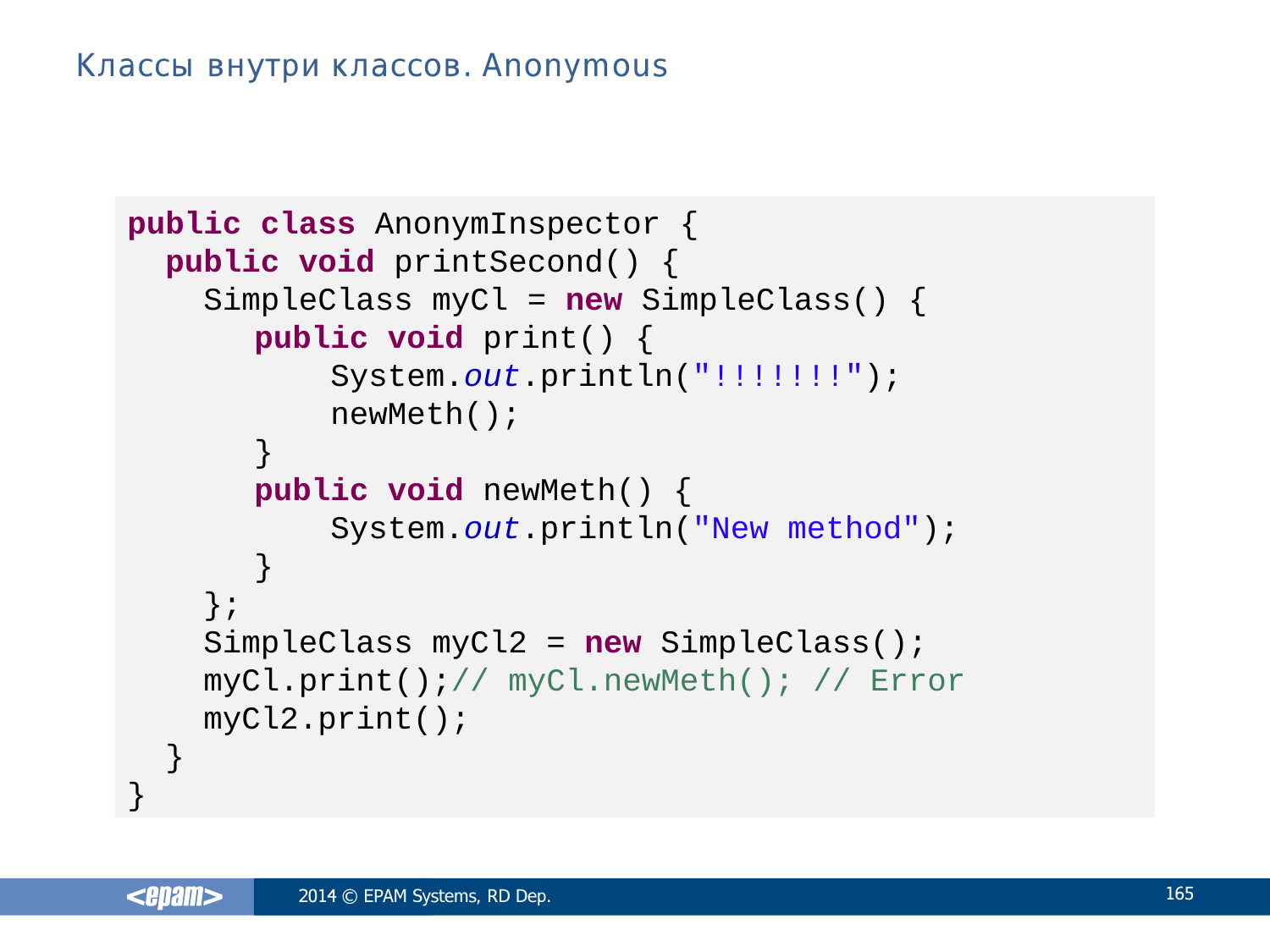

# Классы внутри классов. Anonymous
public class AnonymInspector {
  public void printSecond() {
    SimpleClass myCl = new SimpleClass() {
    	public void print() {
	    System.out.println("!!!!!!!");
	    newMeth();
	}
	public void newMeth() {
	    System.out.println("New method");
	}
    };
    SimpleClass myCl2 = new SimpleClass();
    myCl.print();// myCl.newMeth(); // Error
    myCl2.print();
  }
}
165
2014 © EPAM Systems, RD Dep.